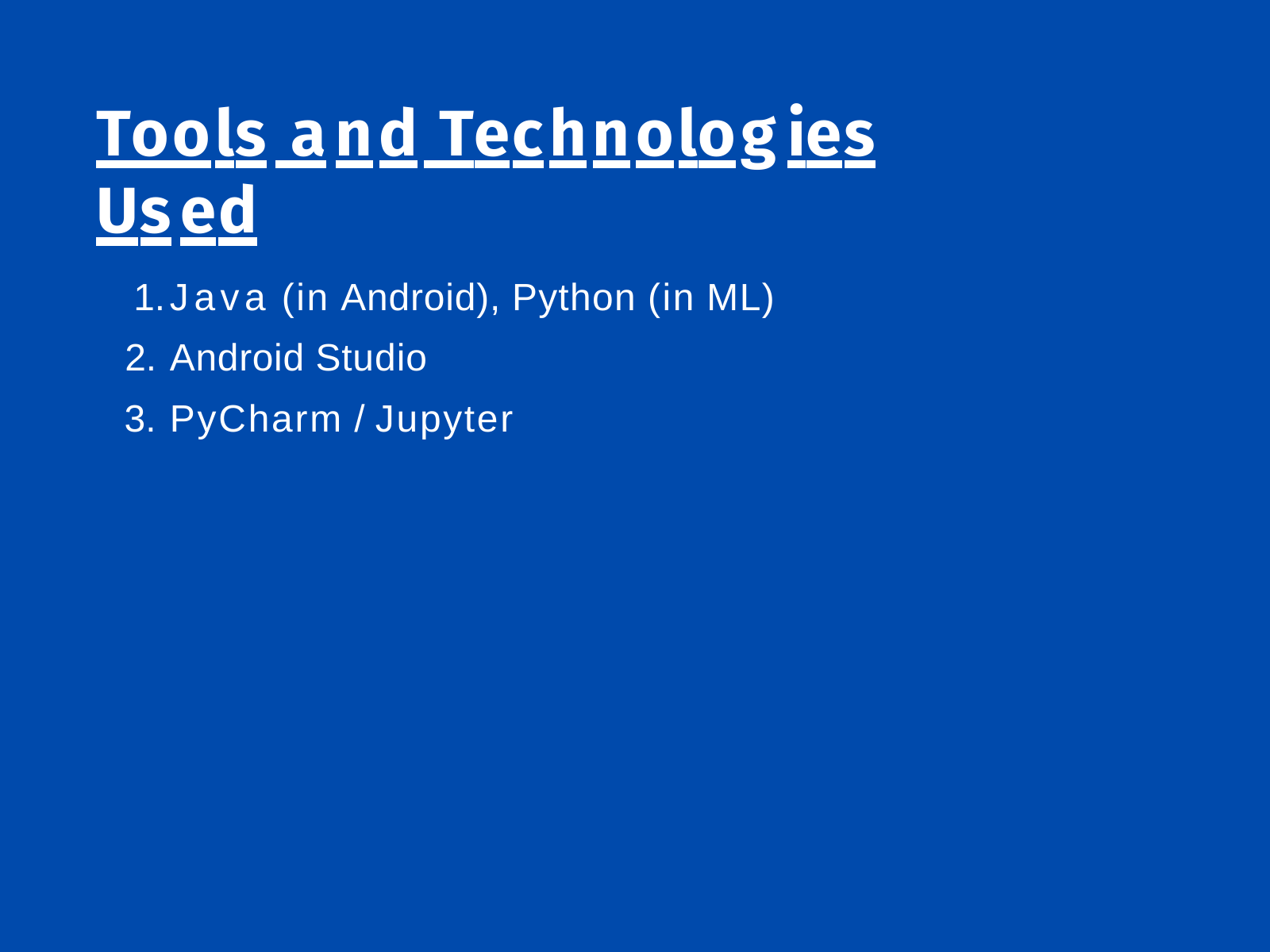

# Tools and Technologies Used
Java (in Android), Python (in ML)
Android Studio
PyCharm / Jupyter